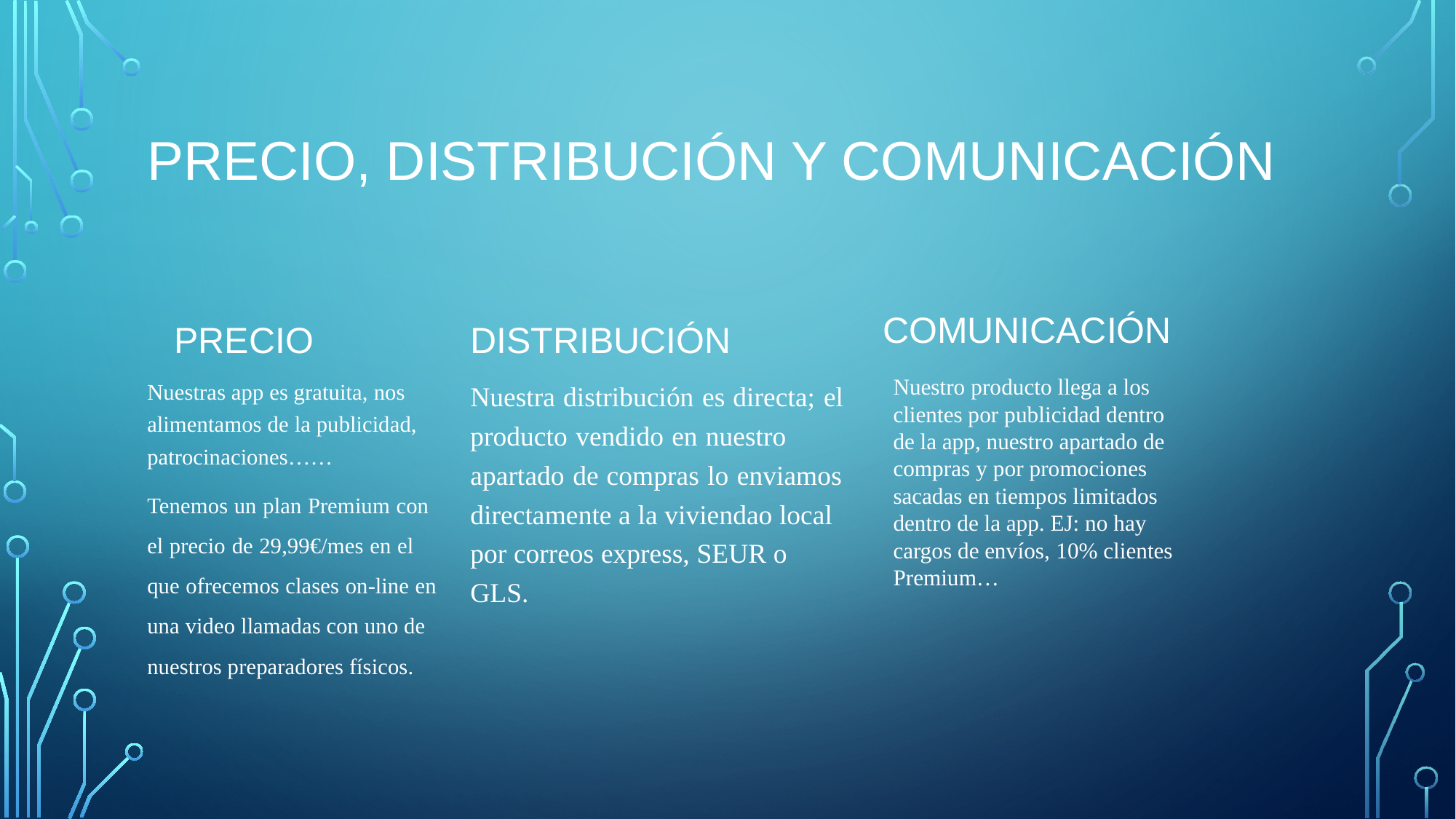

# PRECIO, DISTRIBUCIÓN Y COMUNICACIÓN
Distribución
precio
COMUNICACIÓN
Nuestra distribución es directa; el producto vendido en nuestro apartado de compras lo enviamos directamente a la viviendao local por correos express, SEUR o GLS.

Nuestro producto llega a los clientes por publicidad dentro de la app, nuestro apartado de compras y por promociones sacadas en tiempos limitados dentro de la app. EJ: no hay cargos de envíos, 10% clientes Premium…

Nuestras app es gratuita, nos alimentamos de la publicidad, patrocinaciones……
Tenemos un plan Premium con el precio de 29,99€/mes en el que ofrecemos clases on-line en una video llamadas con uno de nuestros preparadores físicos.